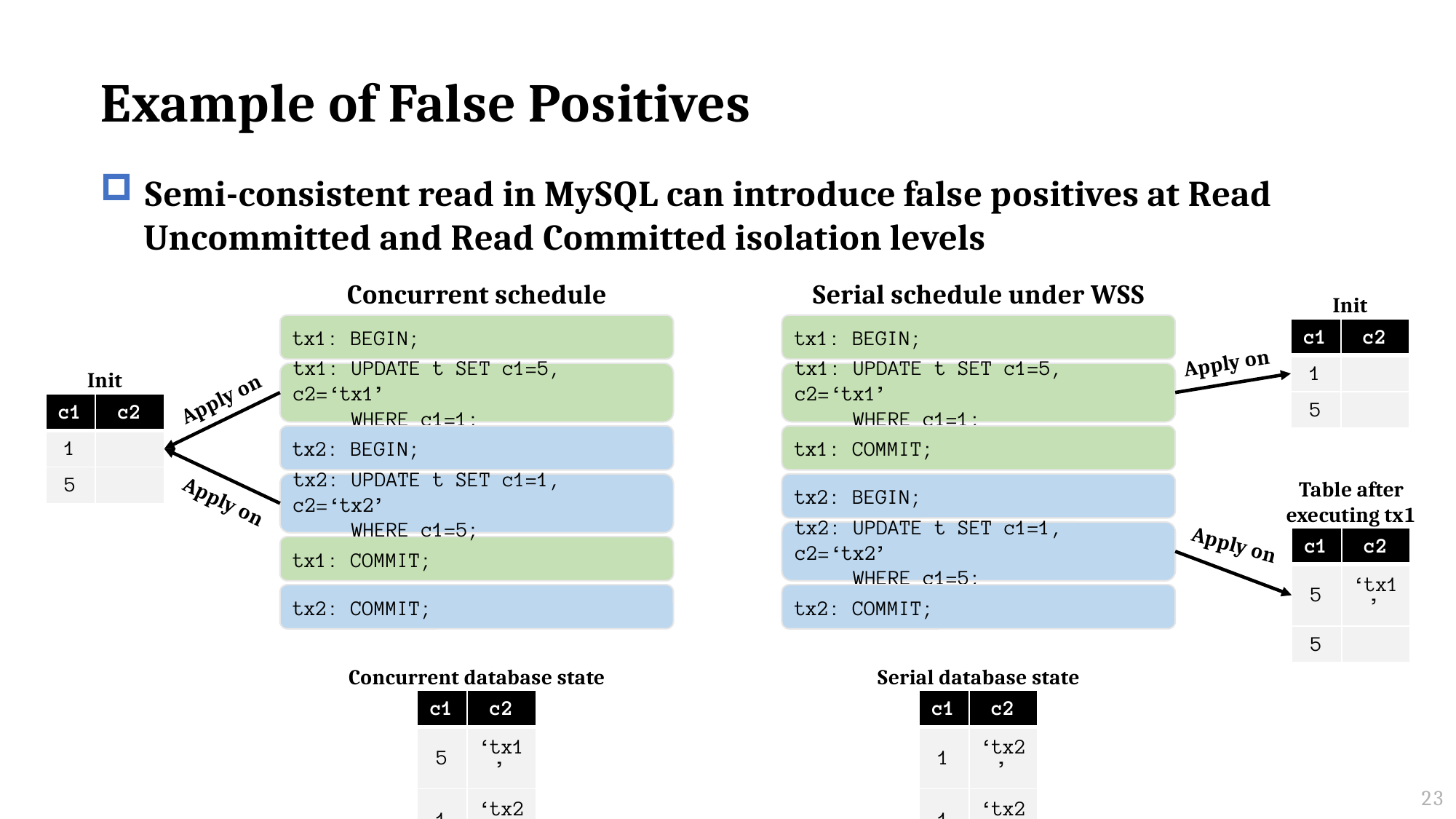

# Example of False Positives
Semi-consistent read in MySQL can introduce false positives at Read Uncommitted and Read Committed isolation levels
Concurrent schedule
Serial schedule under WSS
Init
tx1: BEGIN;
tx1: BEGIN;
| c1 | c2 |
| --- | --- |
| 1 |  |
| 5 |  |
Apply on
Init
tx1: UPDATE t SET c1=5, c2=‘tx1’
     WHERE c1=1;
tx1: UPDATE t SET c1=5, c2=‘tx1’
     WHERE c1=1;
Apply on
| c1 | c2 |
| --- | --- |
| 1 |  |
| 5 |  |
tx2: BEGIN;
tx1: COMMIT;
Table after executing tx1
tx2: UPDATE t SET c1=1, c2=‘tx2’
     WHERE c1=5;
tx2: BEGIN;
Apply on
tx2: UPDATE t SET c1=1, c2=‘tx2’
     WHERE c1=5;
Apply on
| c1 | c2 |
| --- | --- |
| 5 | ‘tx1’ |
| 5 |  |
tx1: COMMIT;
tx2: COMMIT;
tx2: COMMIT;
Concurrent database state
Serial database state
| c1 | c2 |
| --- | --- |
| 5 | ‘tx1’ |
| 1 | ‘tx2’ |
| c1 | c2 |
| --- | --- |
| 1 | ‘tx2’ |
| 1 | ‘tx2’ |
23